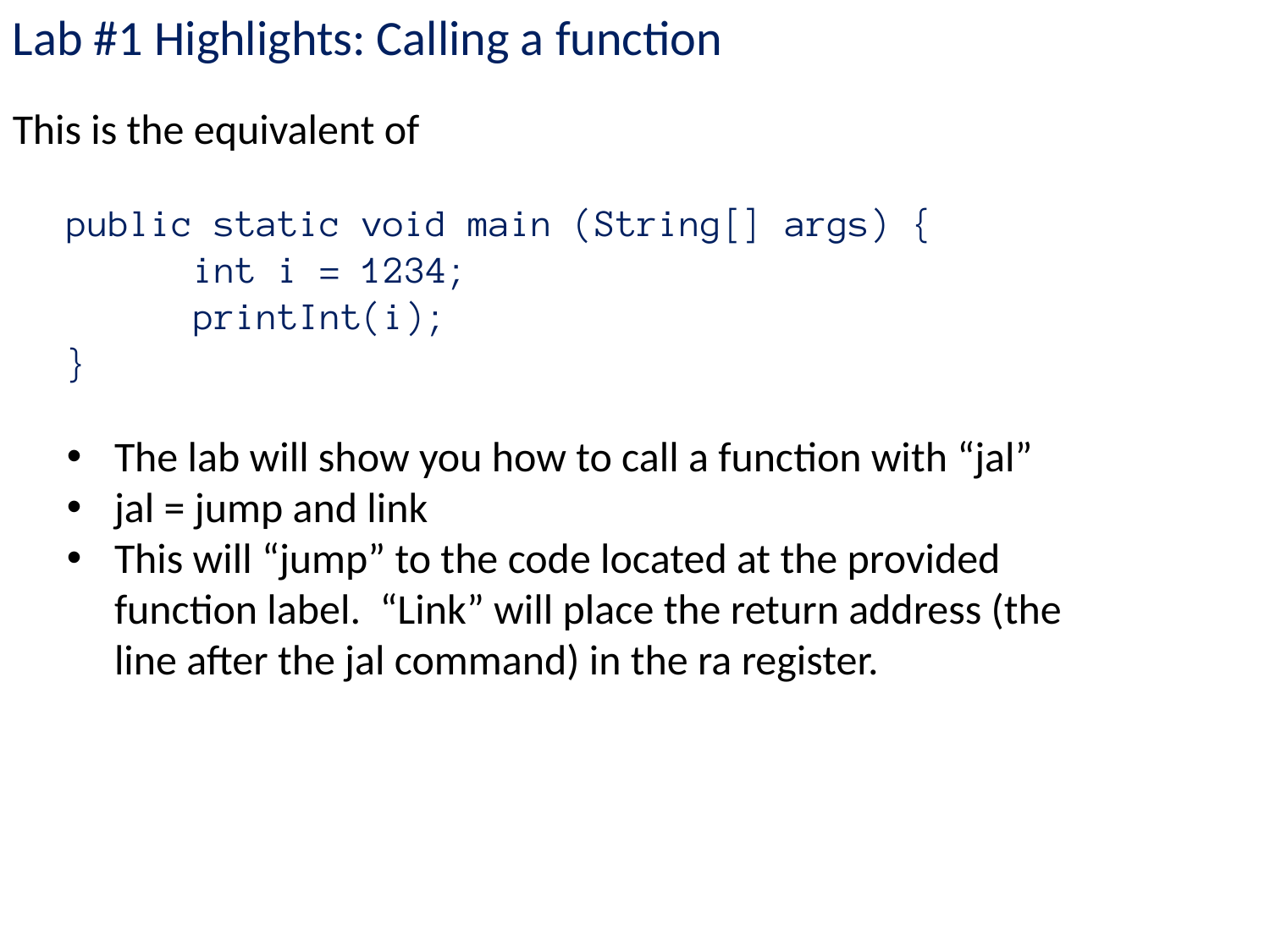

Lab #1 Highlights: Calling a function
This is the equivalent of

public static void main (String[] args) {
	int i = 1234;
	printInt(i);
}
The lab will show you how to call a function with “jal”
jal = jump and link
This will “jump” to the code located at the provided function label.  “Link” will place the return address (the line after the jal command) in the ra register.